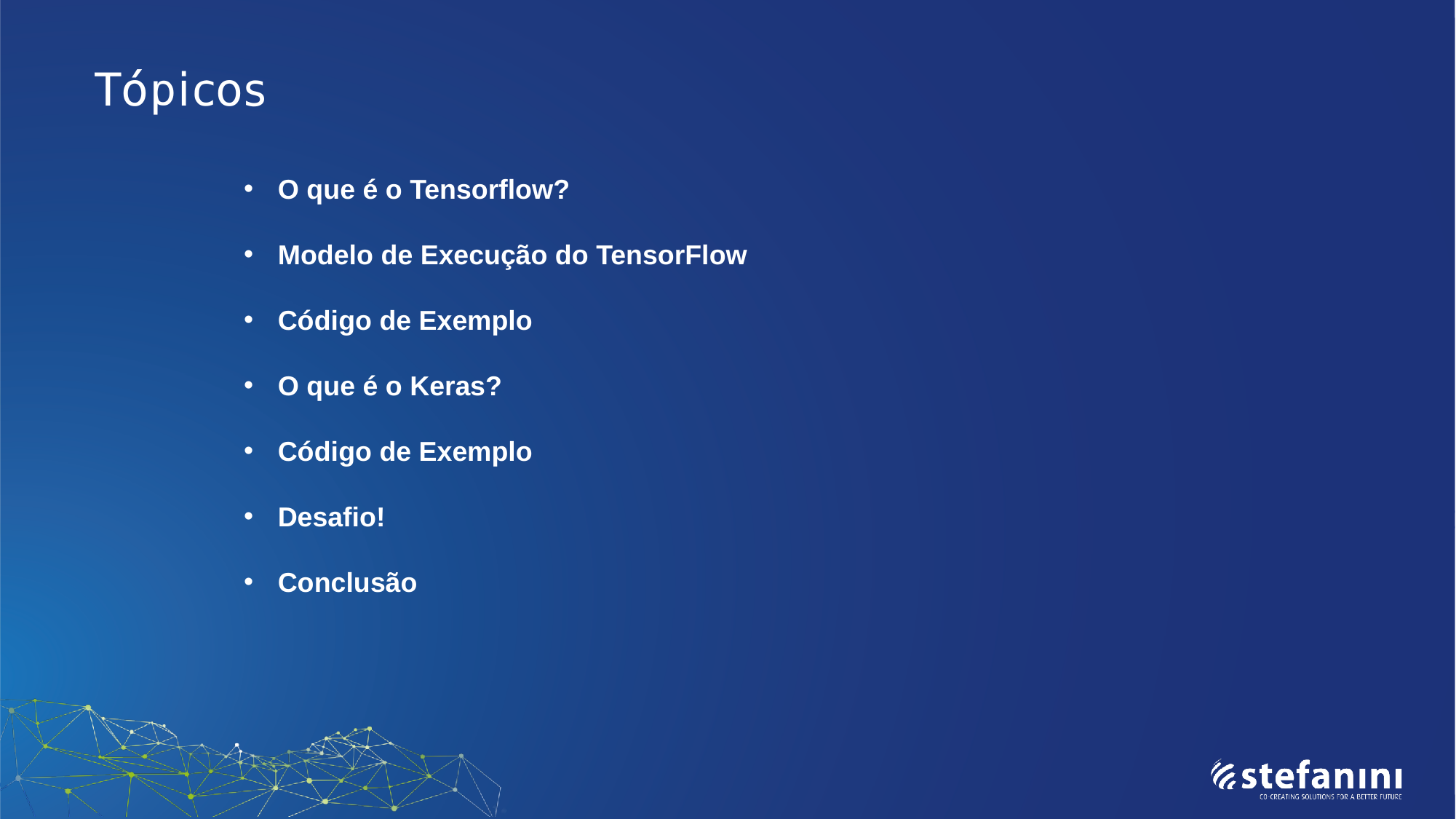

Tópicos
O que é o Tensorflow?

Modelo de Execução do TensorFlow

Código de Exemplo

O que é o Keras?

Código de Exemplo

Desafio!

Conclusão